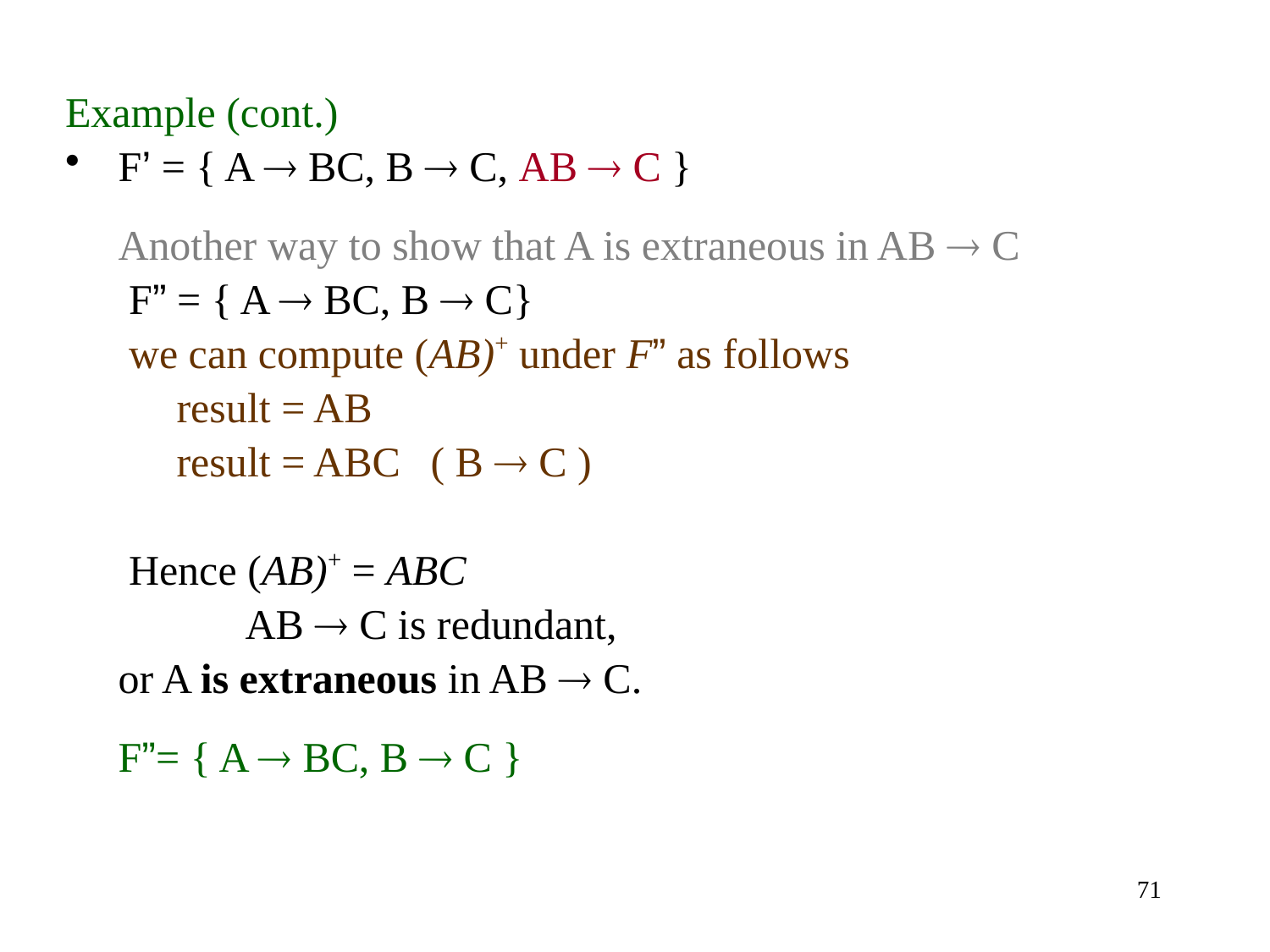

Example (cont.)
F’ = { A → BC, B → C, AB → C }

	Another way to show that A is extraneous in AB → C
F” = { A → BC, B → C}
we can compute (AB)+ under F” as follows
	result = AB
	result = ABC	( B → C )

Hence (AB)+ = ABC
		AB → C is redundant,
	or A is extraneous in AB → C.

	F”= { A → BC, B → C }
71